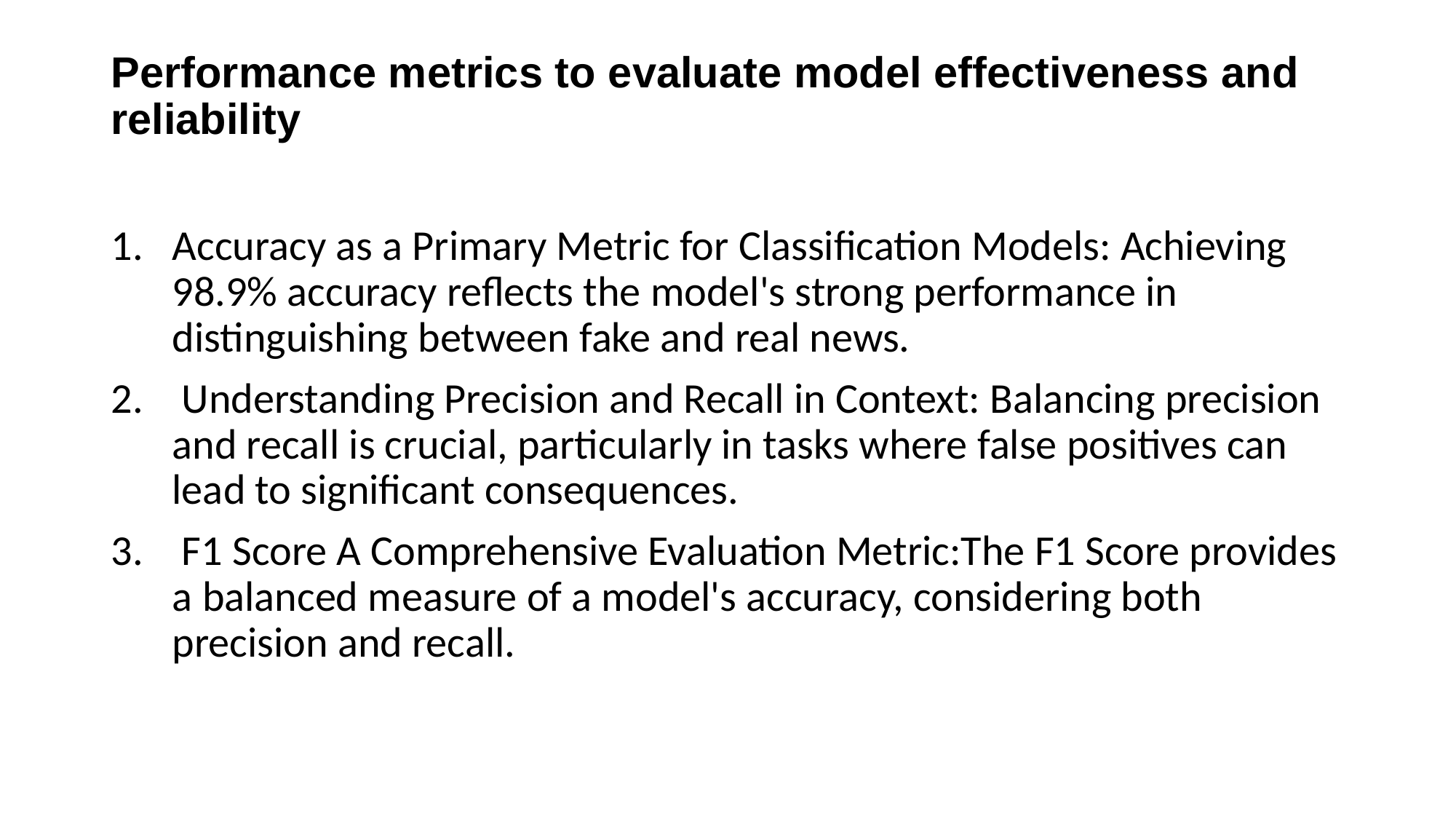

# Performance metrics to evaluate model effectiveness and reliability
Accuracy as a Primary Metric for Classification Models: Achieving 98.9% accuracy reflects the model's strong performance in distinguishing between fake and real news.
 Understanding Precision and Recall in Context: Balancing precision and recall is crucial, particularly in tasks where false positives can lead to significant consequences.
 F1 Score A Comprehensive Evaluation Metric:The F1 Score provides a balanced measure of a model's accuracy, considering both precision and recall.